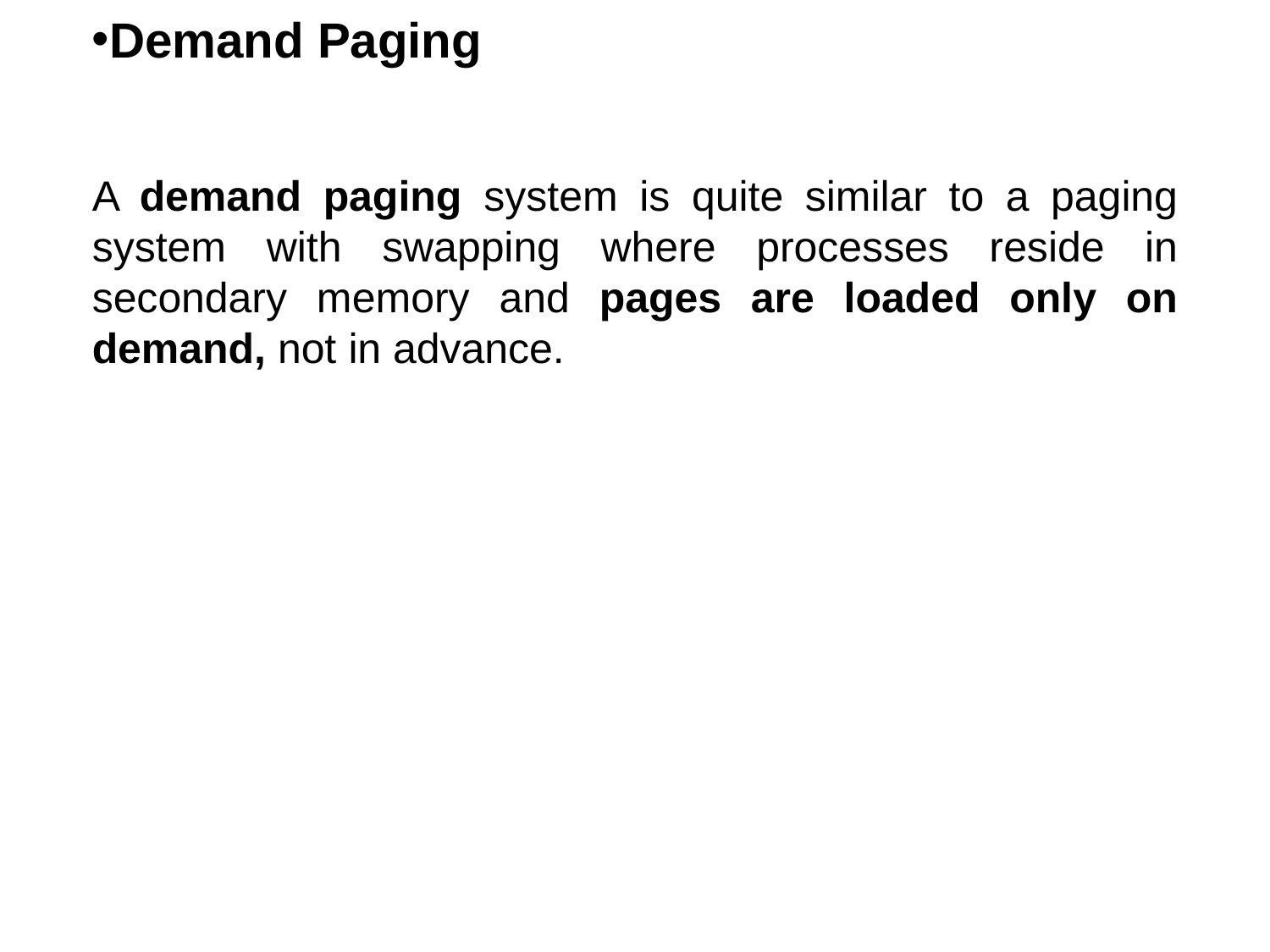

Demand Paging

A demand paging system is quite similar to a paging system with swapping where processes reside in secondary memory and pages are loaded only on demand, not in advance.